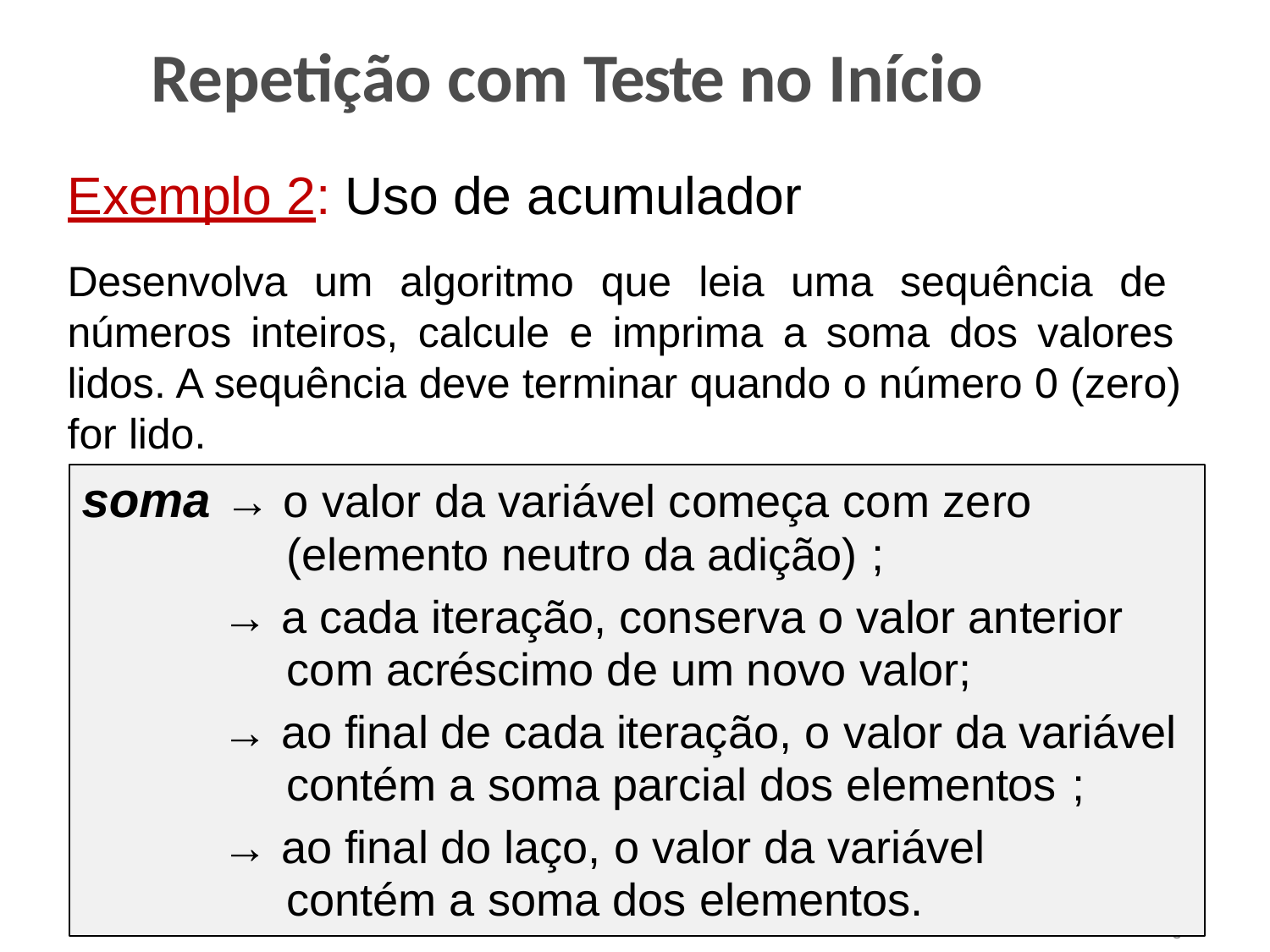

# Repetição com Teste no Início
Exemplo 2: Uso de acumulador
Desenvolva um algoritmo que leia uma sequência de  números inteiros, calcule e imprima a soma dos valores  lidos. A sequência deve terminar quando o número 0 (zero)  for lido.
soma → o valor da variável começa com zero  (elemento neutro da adição) ;
→ a cada iteração, conserva o valor anterior  com acréscimo de um novo valor;
→ ao final de cada iteração, o valor da variável  contém a soma parcial dos elementos ;
→ ao final do laço, o valor da variável  contém a soma dos elementos.

26